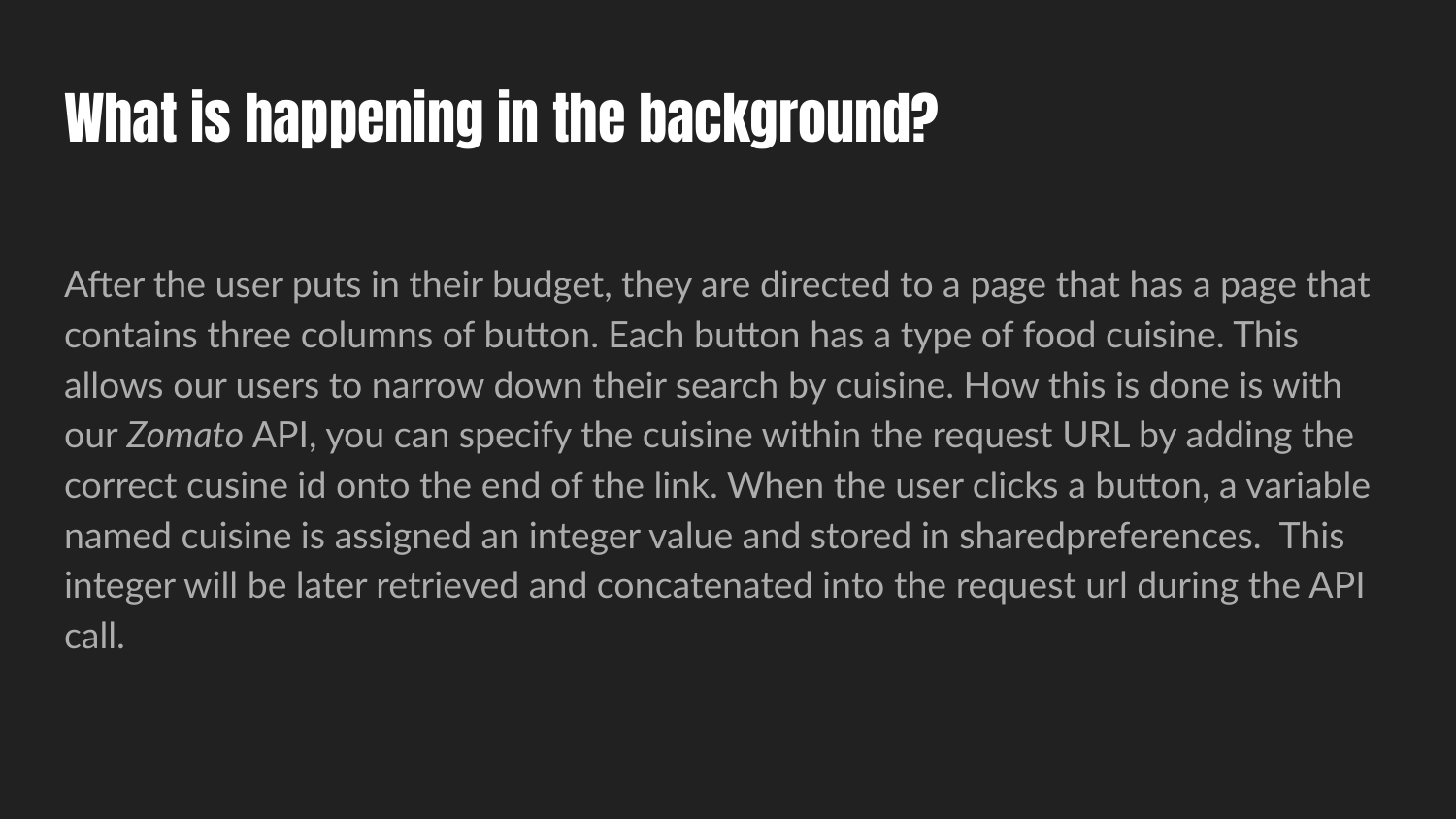

# What is happening in the background?
After the user puts in their budget, they are directed to a page that has a page that contains three columns of button. Each button has a type of food cuisine. This allows our users to narrow down their search by cuisine. How this is done is with our Zomato API, you can specify the cuisine within the request URL by adding the correct cusine id onto the end of the link. When the user clicks a button, a variable named cuisine is assigned an integer value and stored in sharedpreferences.  This integer will be later retrieved and concatenated into the request url during the API call.